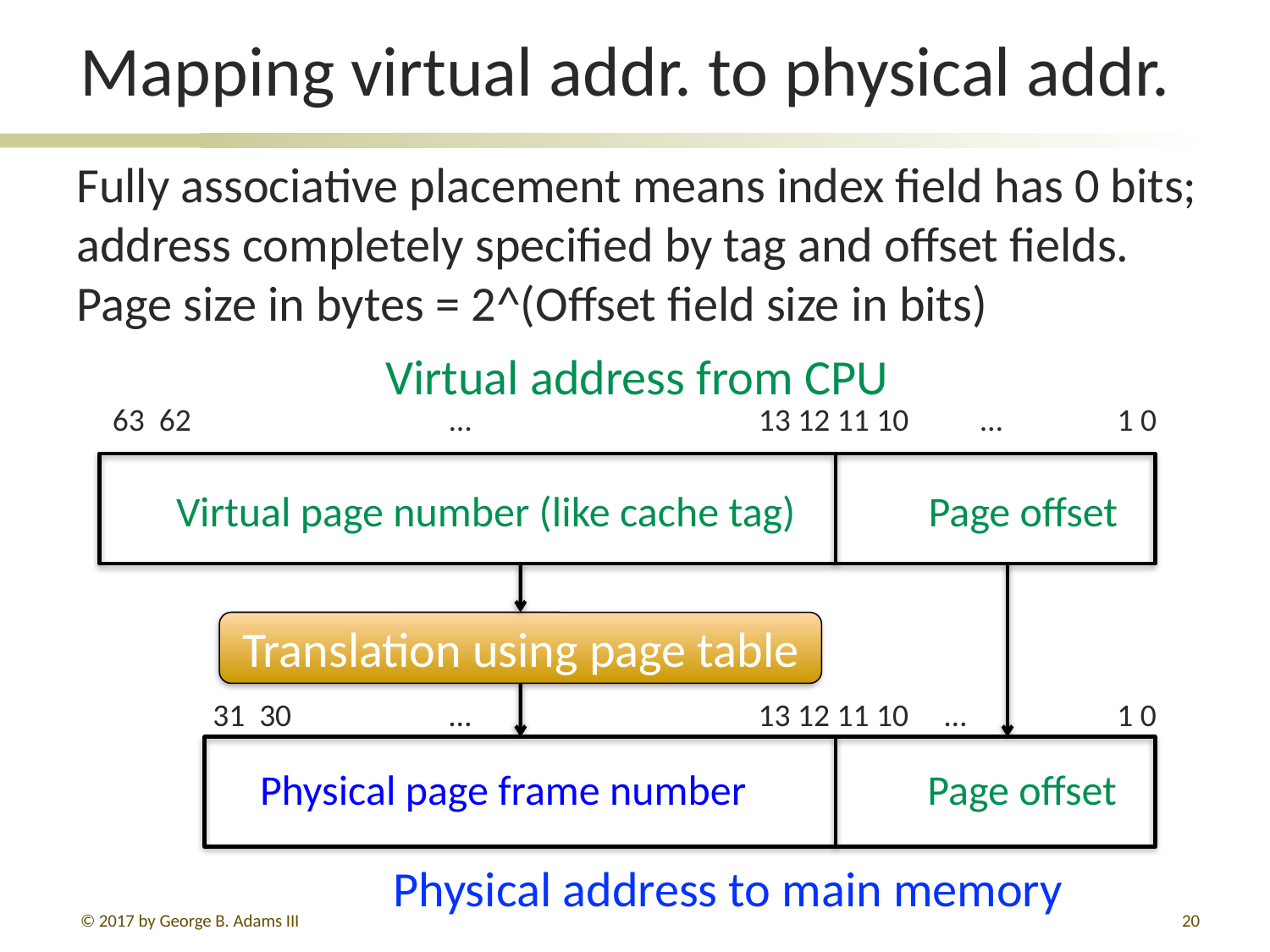

# Mapping virtual addr. to physical addr.
Fully associative placement means index field has 0 bits; address completely specified by tag and offset fields.
Page size in bytes = 2^(Offset field size in bits)
Virtual address from CPU
63  62                                    …                                        13 12 11 10          …                1 0

Virtual page number (like cache tag)              Page offset
Translation using page table
31  30                      …                                        13 12 11 10     …                     1 0

Physical page frame number                   Page offset
Physical address to main memory
© 2017 by George B. Adams III
20